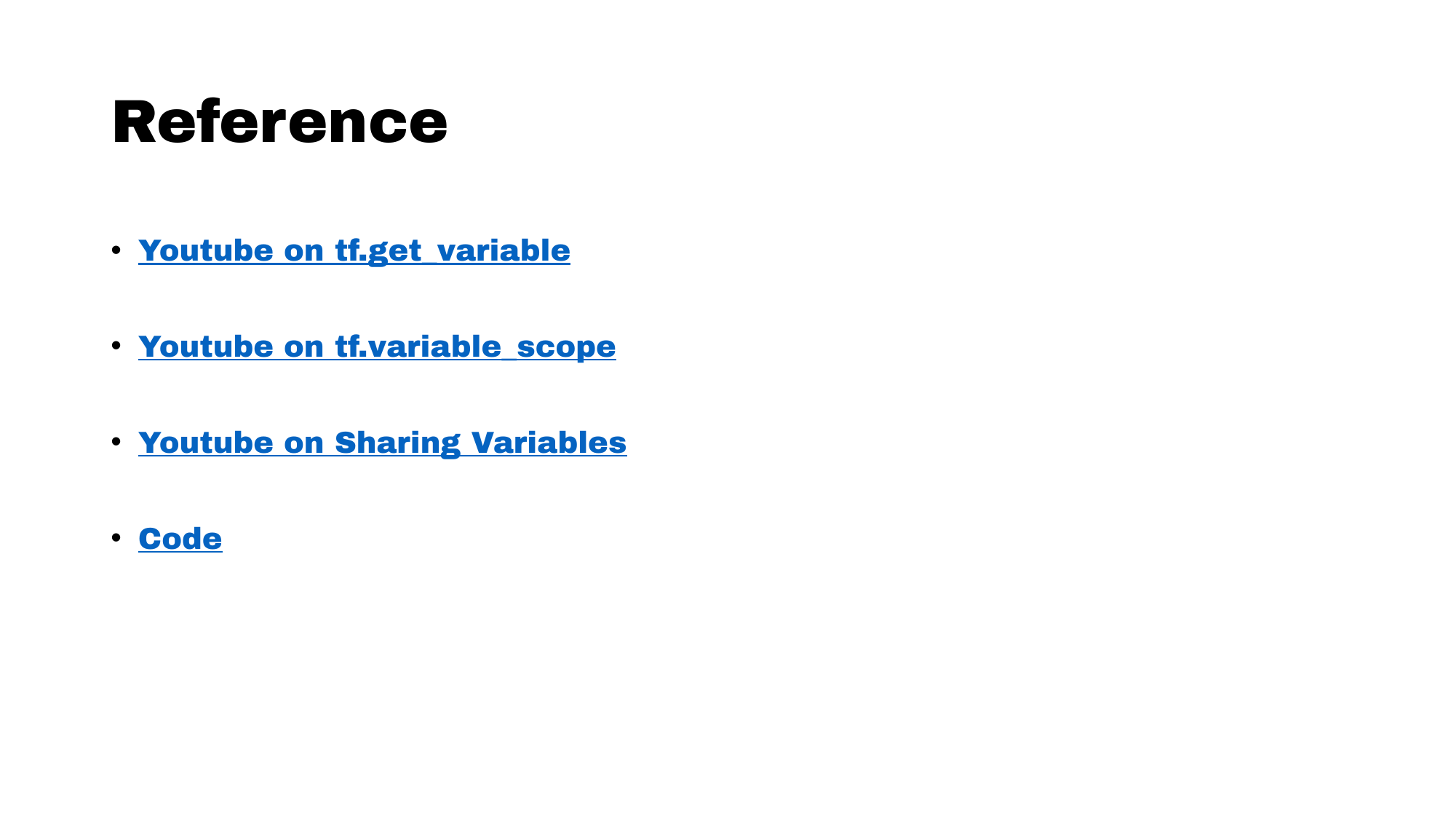

# Reference

Youtube on tf.get_variable

Youtube on tf.variable_scope

Youtube on Sharing Variables

Code